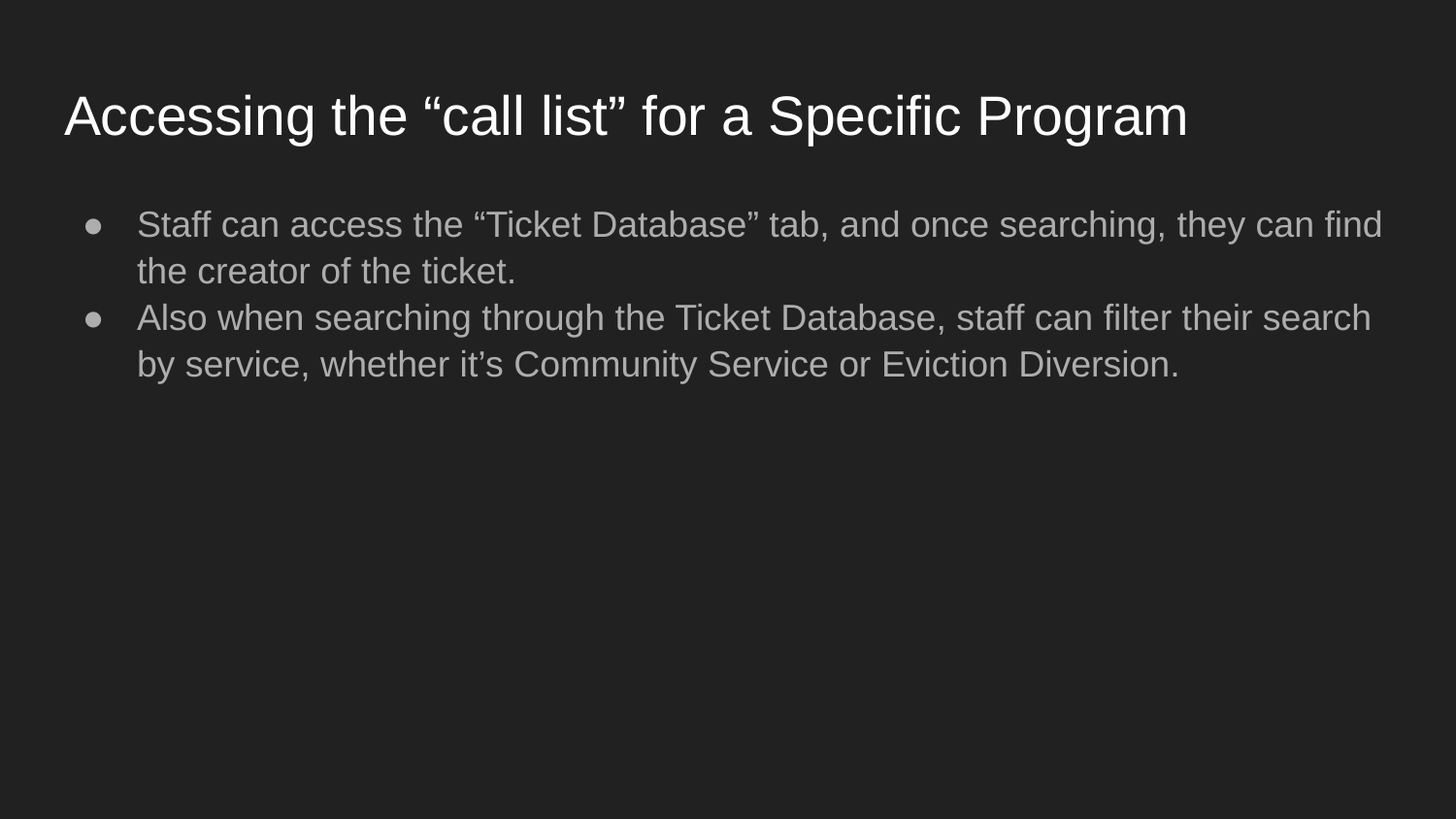

# Accessing the “call list” for a Specific Program
Staff can access the “Ticket Database” tab, and once searching, they can find the creator of the ticket.
Also when searching through the Ticket Database, staff can filter their search by service, whether it’s Community Service or Eviction Diversion.